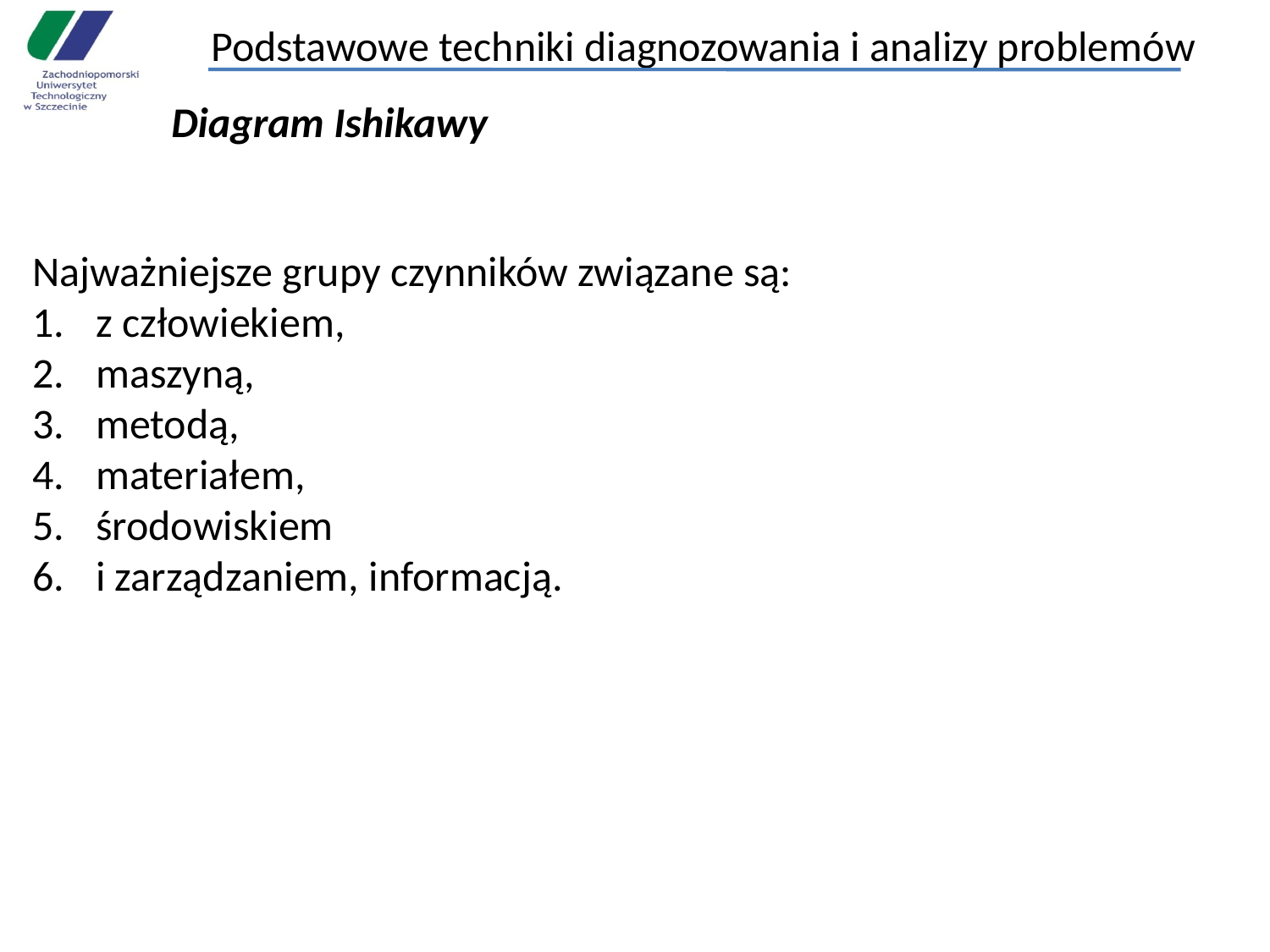

# Podstawowe techniki diagnozowania i analizy problemów
Diagram Ishikawy
Najważniejsze grupy czynników związane są:
z człowiekiem,
maszyną,
metodą,
materiałem,
środowiskiem
i zarządzaniem, informacją.